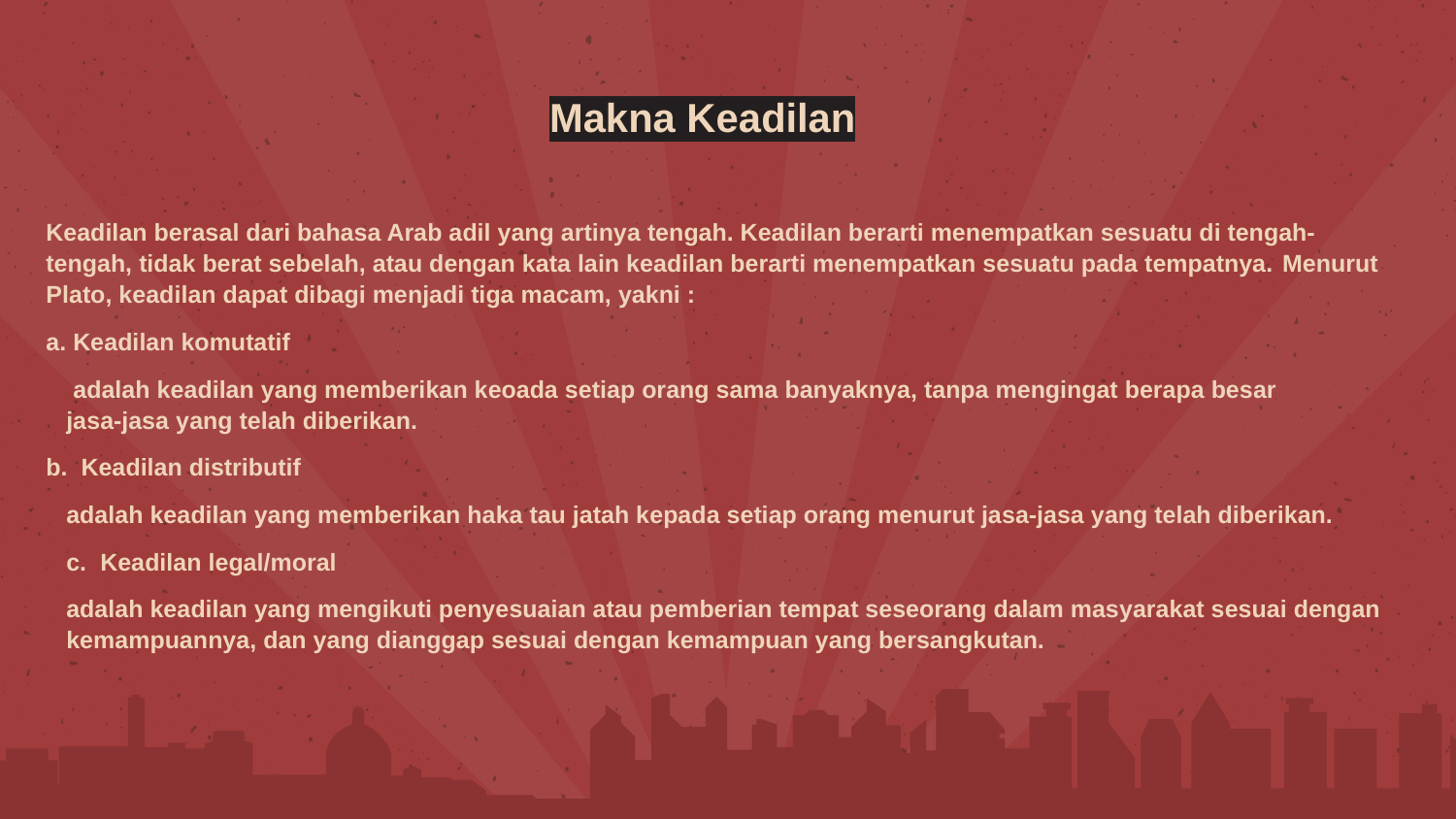

# Makna Keadilan
Keadilan berasal dari bahasa Arab adil yang artinya tengah. Keadilan berarti menempatkan sesuatu di tengah-tengah, tidak berat sebelah, atau dengan kata lain keadilan berarti menempatkan sesuatu pada tempatnya. Menurut Plato, keadilan dapat dibagi menjadi tiga macam, yakni :
a. Keadilan komutatif
 adalah keadilan yang memberikan keoada setiap orang sama banyaknya, tanpa mengingat berapa besar         jasa-jasa yang telah diberikan.
b.  Keadilan distributif
adalah keadilan yang memberikan haka tau jatah kepada setiap orang menurut jasa-jasa yang telah diberikan.
c.  Keadilan legal/moral
adalah keadilan yang mengikuti penyesuaian atau pemberian tempat seseorang dalam masyarakat sesuai dengan kemampuannya, dan yang dianggap sesuai dengan kemampuan yang bersangkutan.